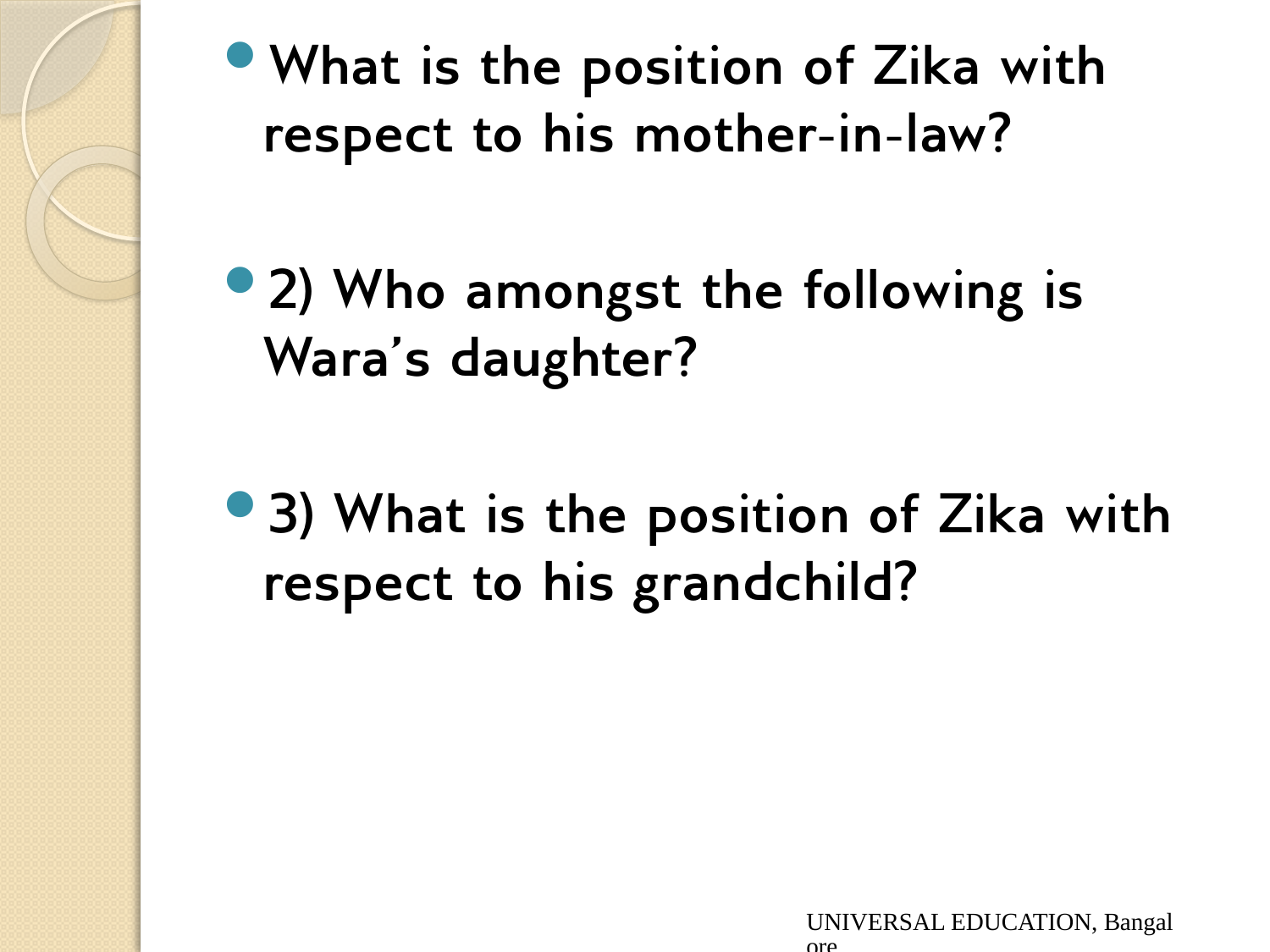

What is the position of Zika with respect to his mother-in-law?

2) Who amongst the following is Wara’s daughter?

3) What is the position of Zika with respect to his grandchild?

UNIVERSAL EDUCATION, Bangalore